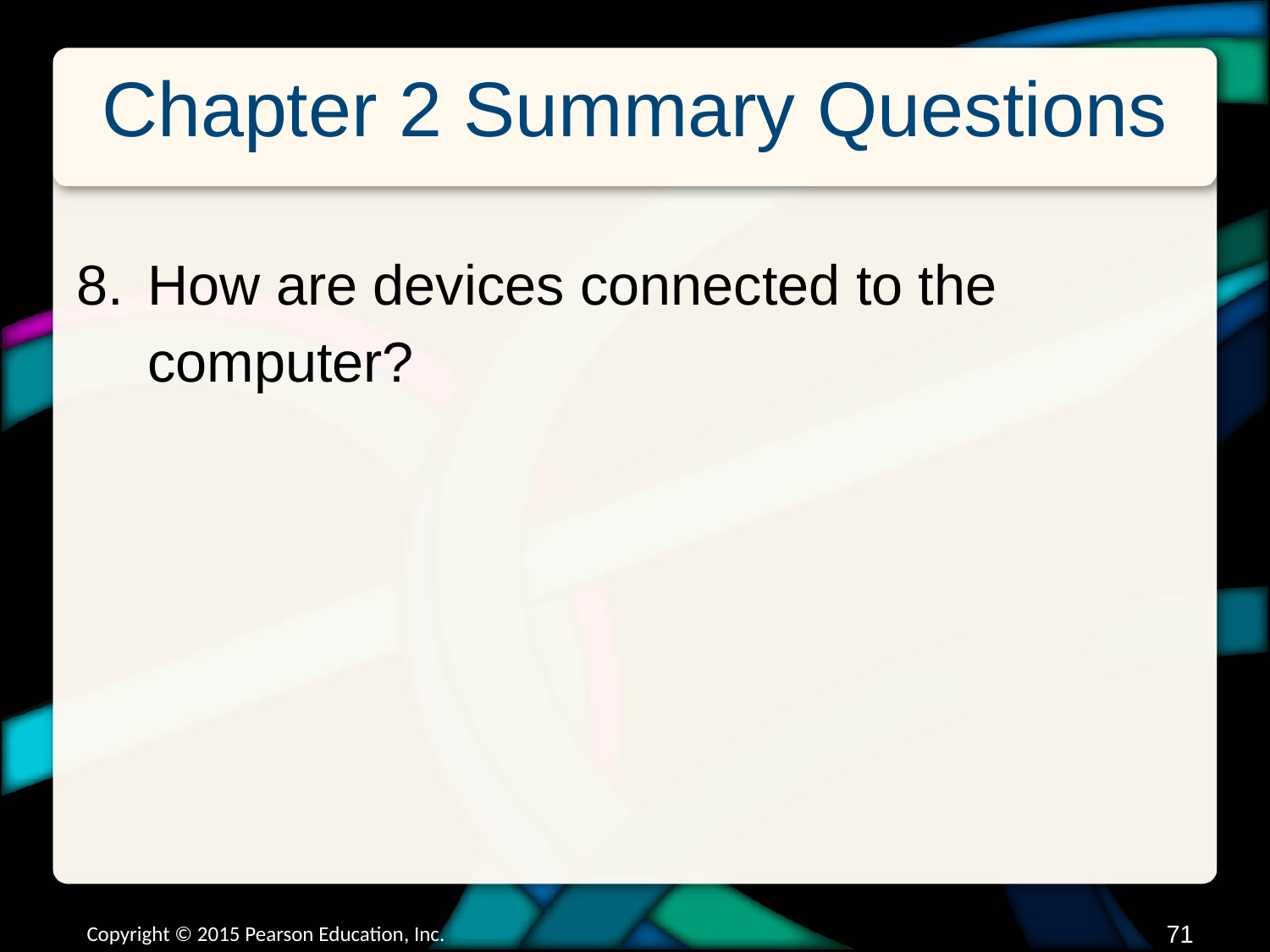

# Chapter 2 Summary Questions
How are devices connected to the computer?
Copyright © 2015 Pearson Education, Inc.
71